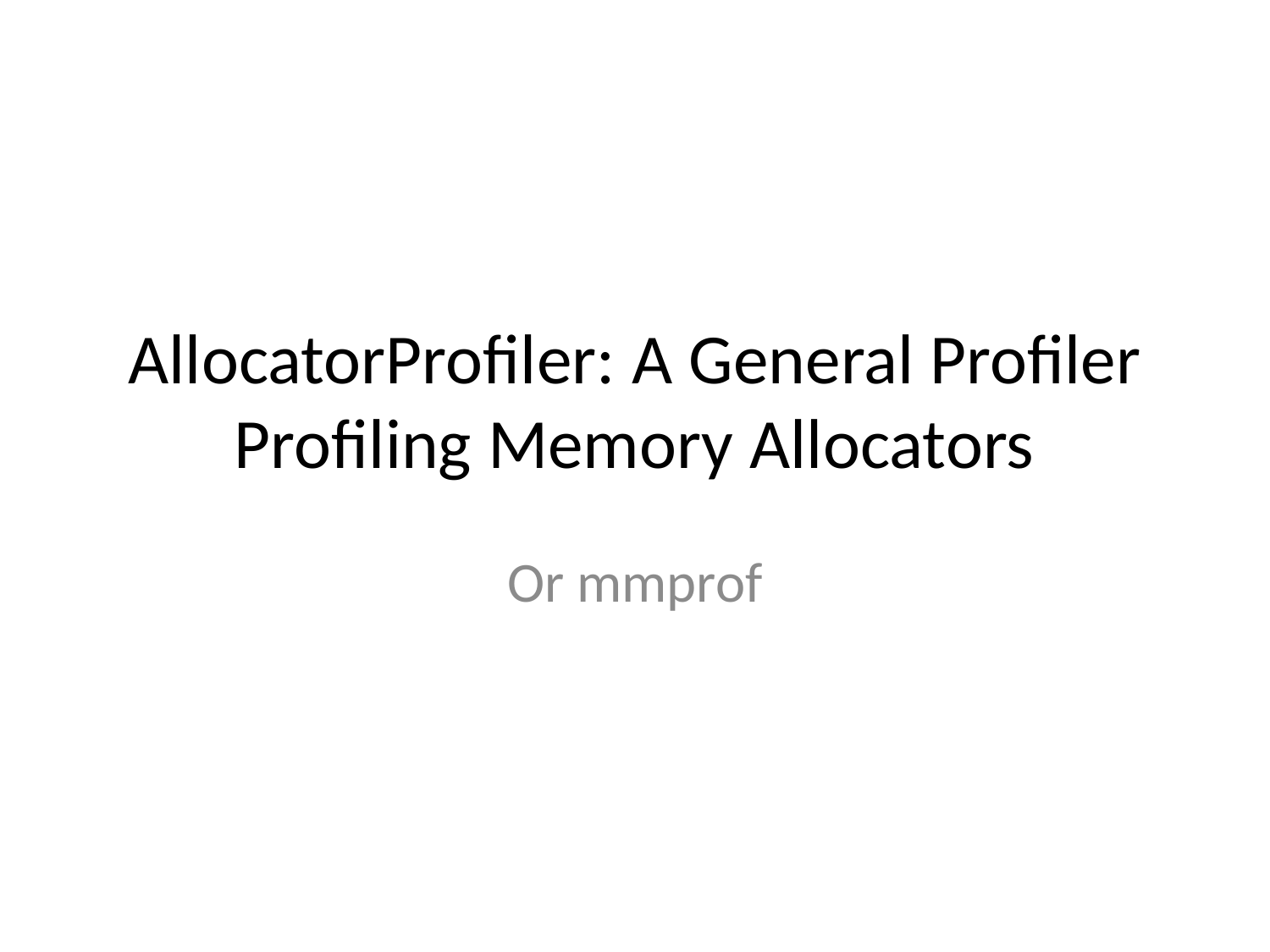

# AllocatorProfiler: A General Profiler Profiling Memory Allocators
Or mmprof